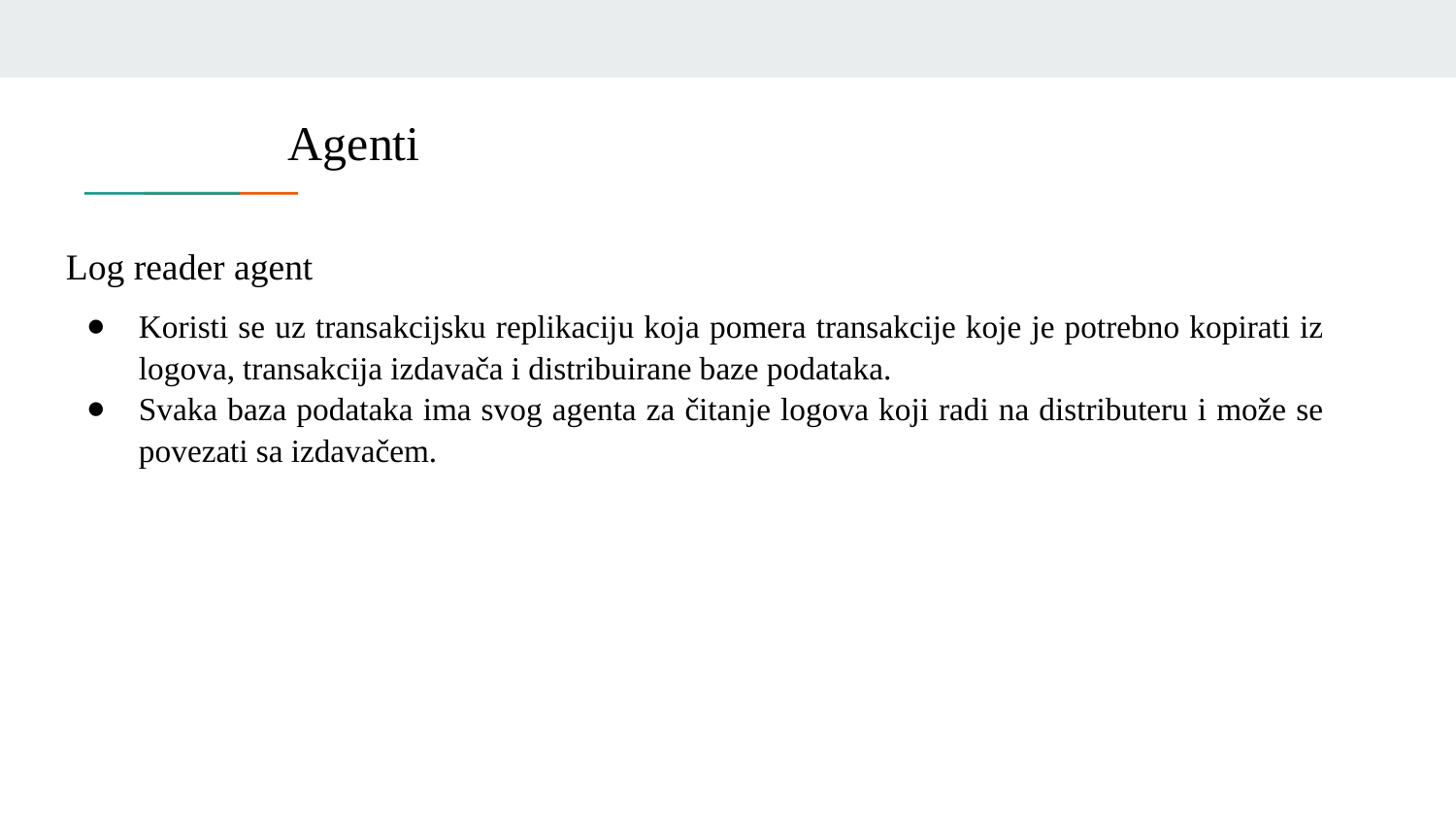

Agenti
Log reader agent
Koristi se uz transakcijsku replikaciju koja pomera transakcije koje je potrebno kopirati iz logova, transakcija izdavača i distribuirane baze podataka.
Svaka baza podataka ima svog agenta za čitanje logova koji radi na distributeru i može se povezati sa izdavačem.